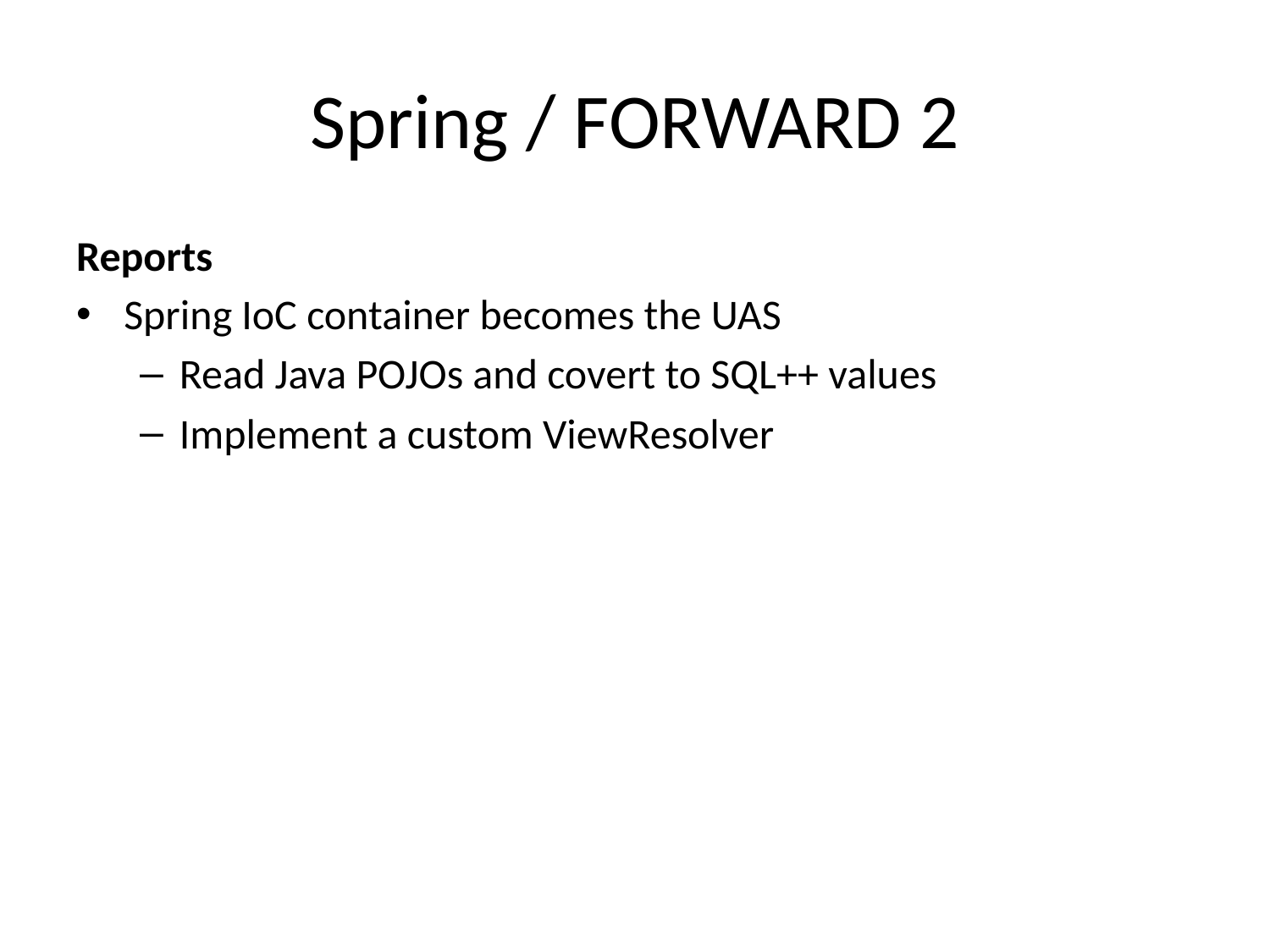

# Spring / FORWARD 2
Reports
Spring IoC container becomes the UAS
Read Java POJOs and covert to SQL++ values
Implement a custom ViewResolver